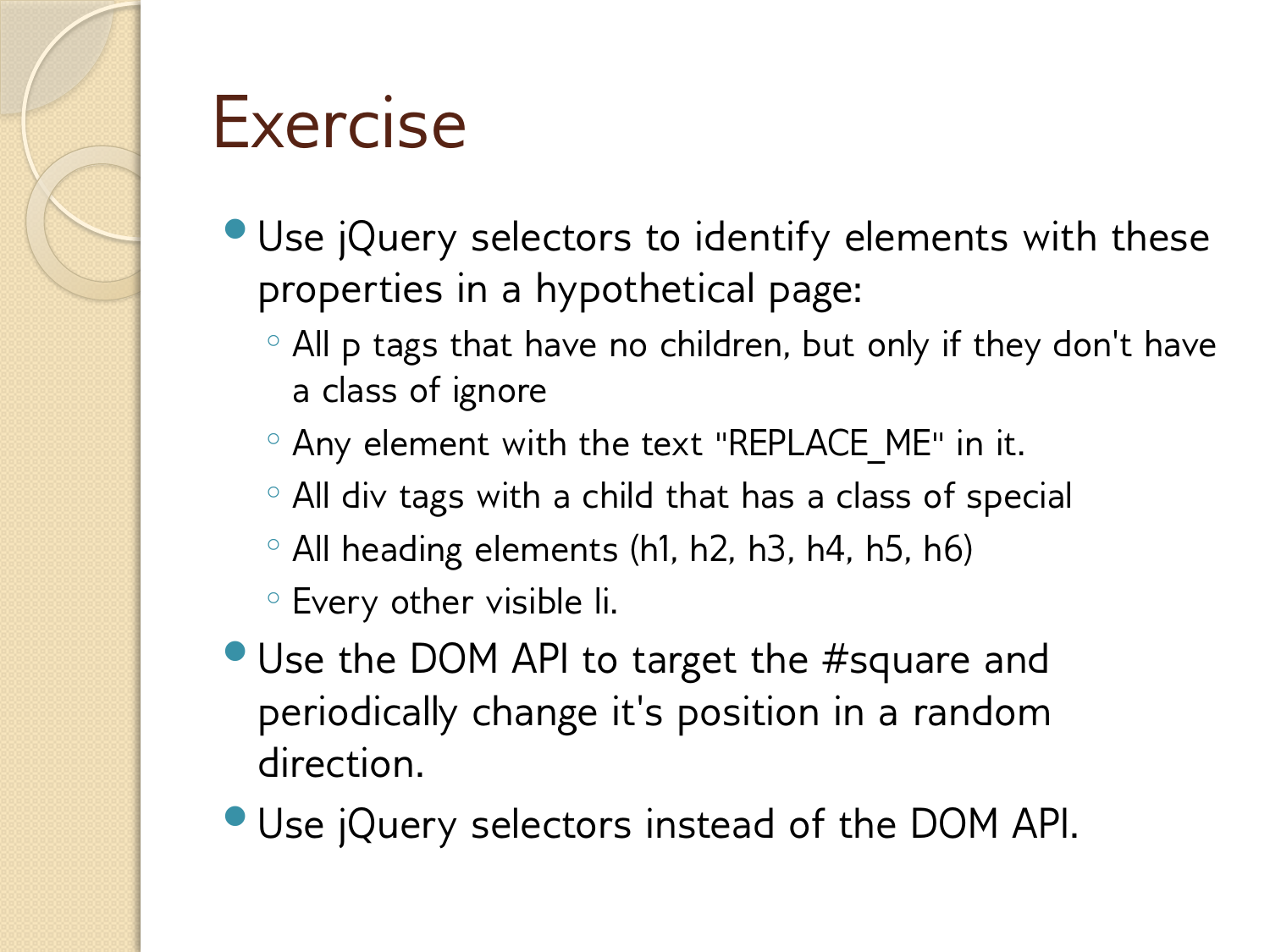

# Exercise
Use jQuery selectors to identify elements with these properties in a hypothetical page:
All p tags that have no children, but only if they don't have a class of ignore
Any element with the text "REPLACE_ME" in it.
All div tags with a child that has a class of special
All heading elements (h1, h2, h3, h4, h5, h6)
Every other visible li.
Use the DOM API to target the #square and periodically change it's position in a random direction.
Use jQuery selectors instead of the DOM API.